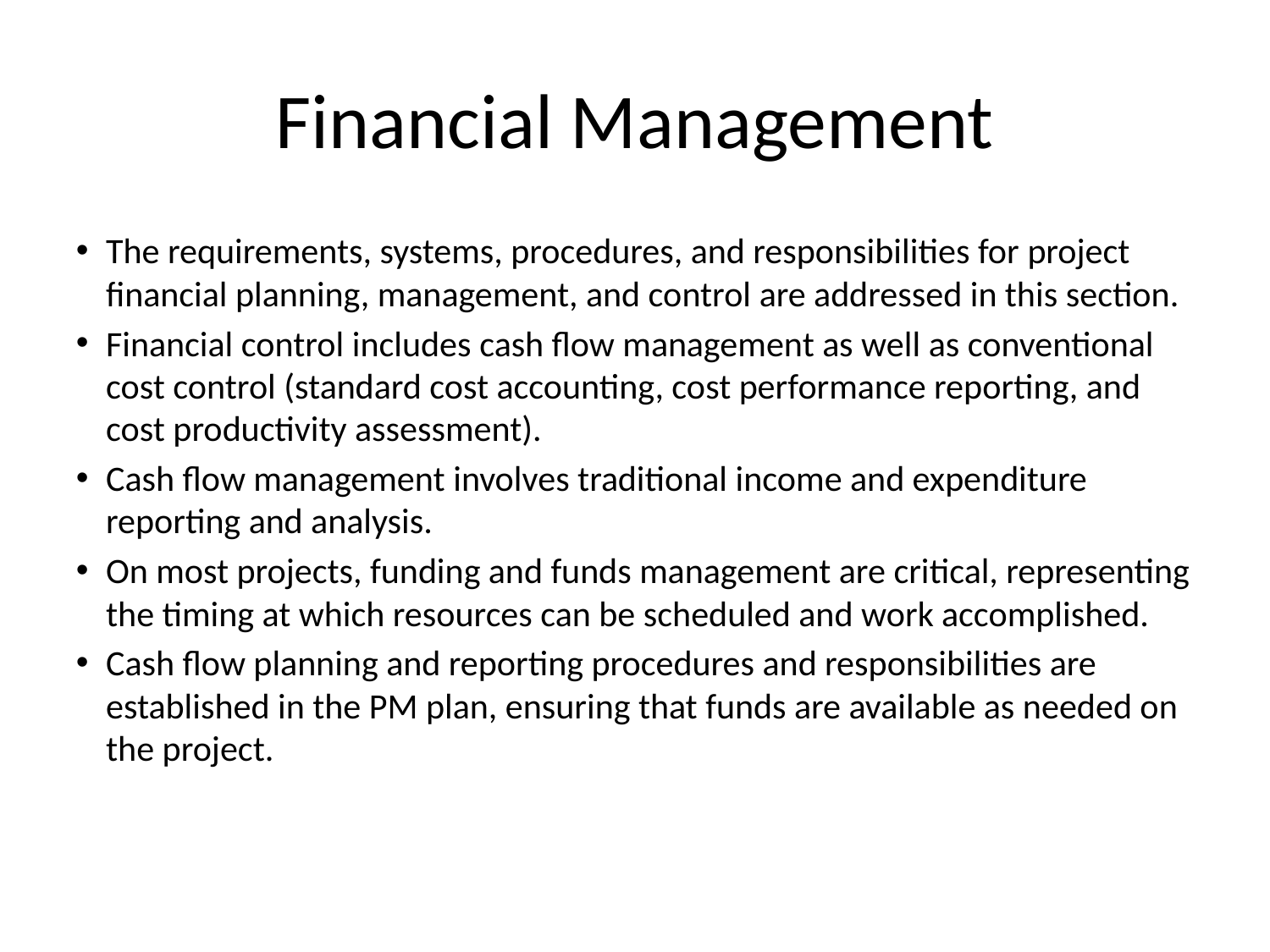

Financial Management
The requirements, systems, procedures, and responsibilities for project financial planning, management, and control are addressed in this section.
Financial control includes cash flow management as well as conventional cost control (standard cost accounting, cost performance reporting, and cost productivity assessment).
Cash flow management involves traditional income and expenditure reporting and analysis.
On most projects, funding and funds management are critical, representing the timing at which resources can be scheduled and work accomplished.
Cash flow planning and reporting procedures and responsibilities are established in the PM plan, ensuring that funds are available as needed on the project.